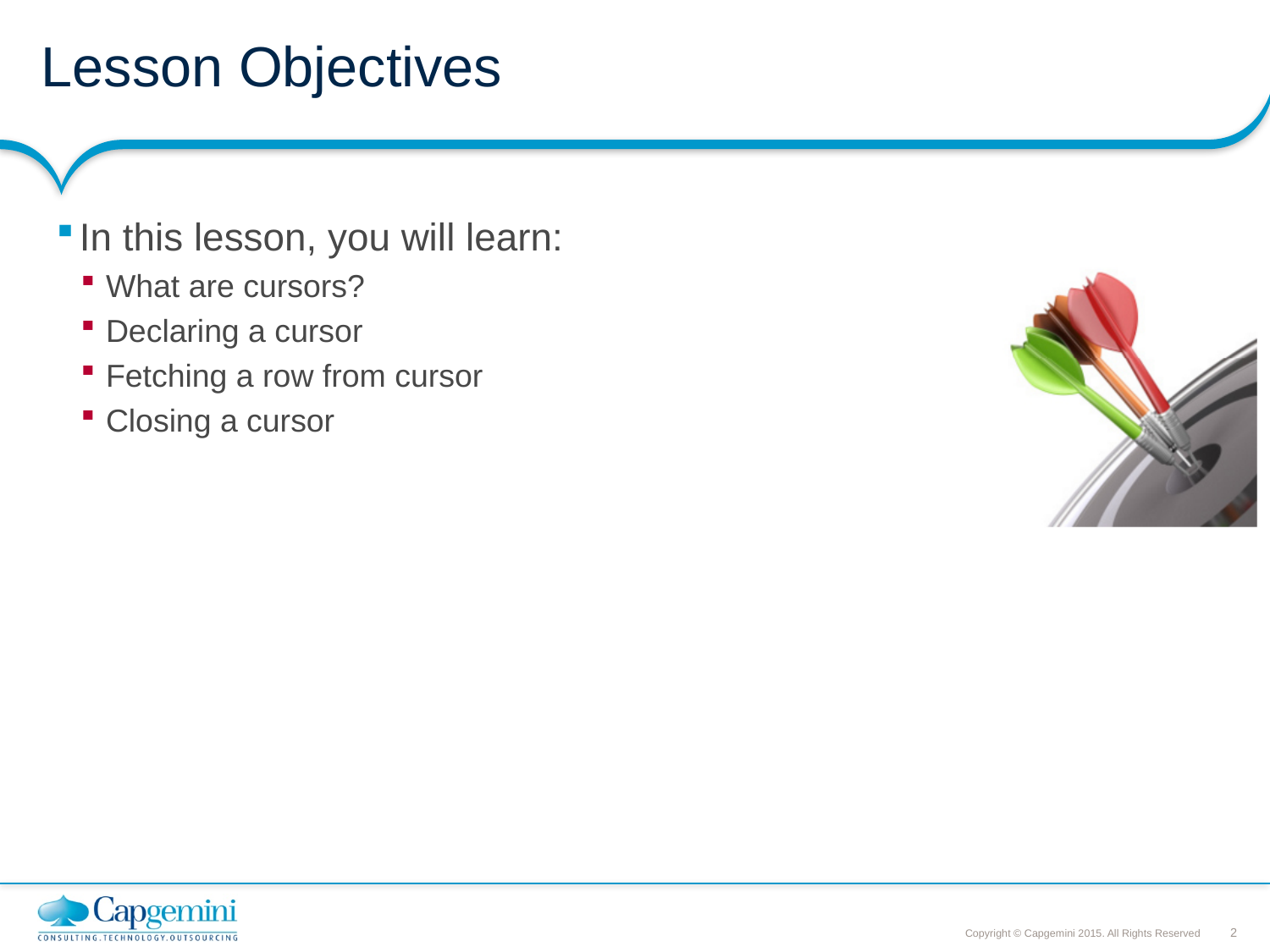

# Lesson Objectives
In this lesson, you will learn:
What are cursors?
Declaring a cursor
Fetching a row from cursor
Closing a cursor